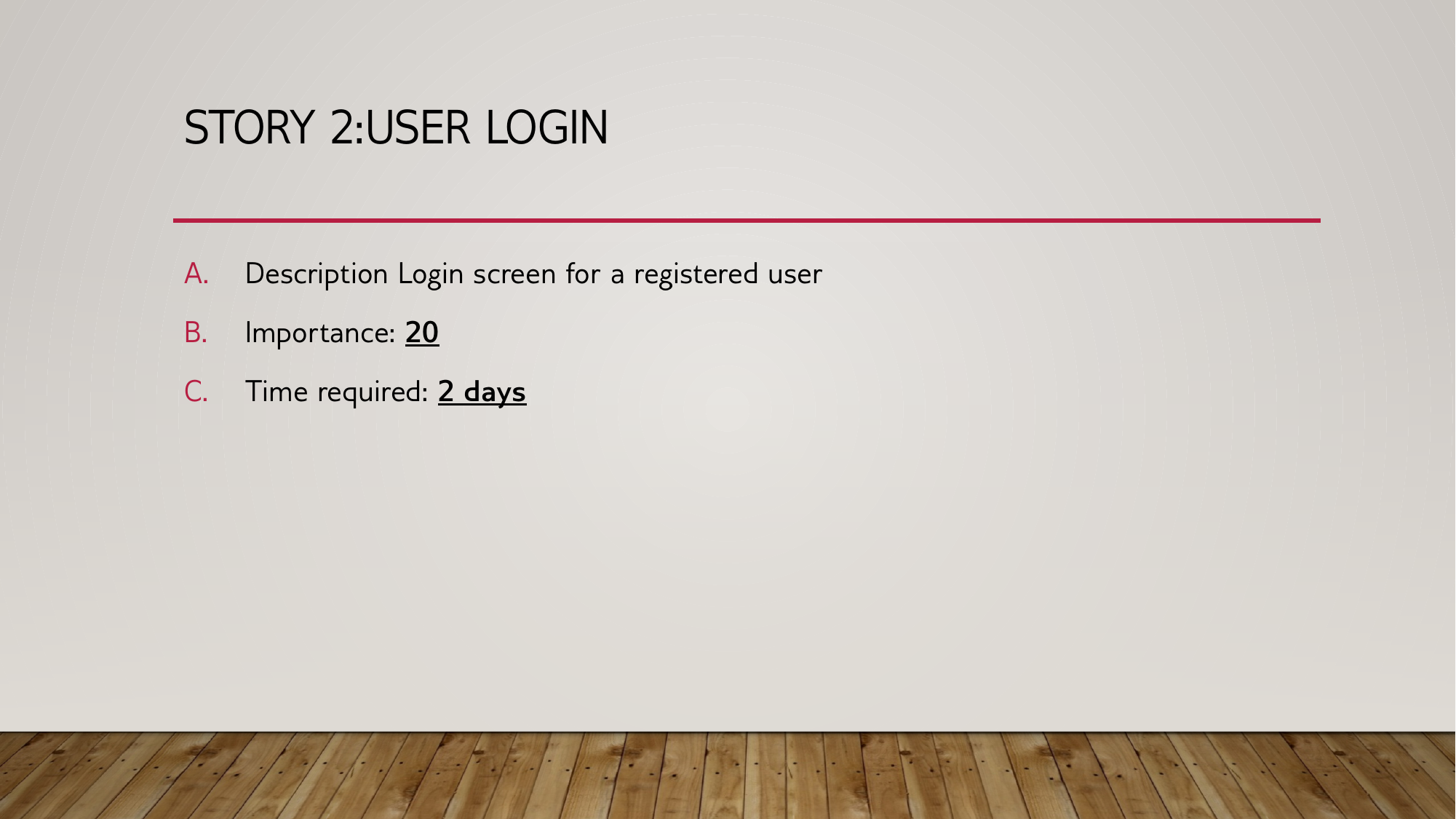

# Story 2:User Login
Description Login screen for a registered user
Importance: 20
Time required: 2 days